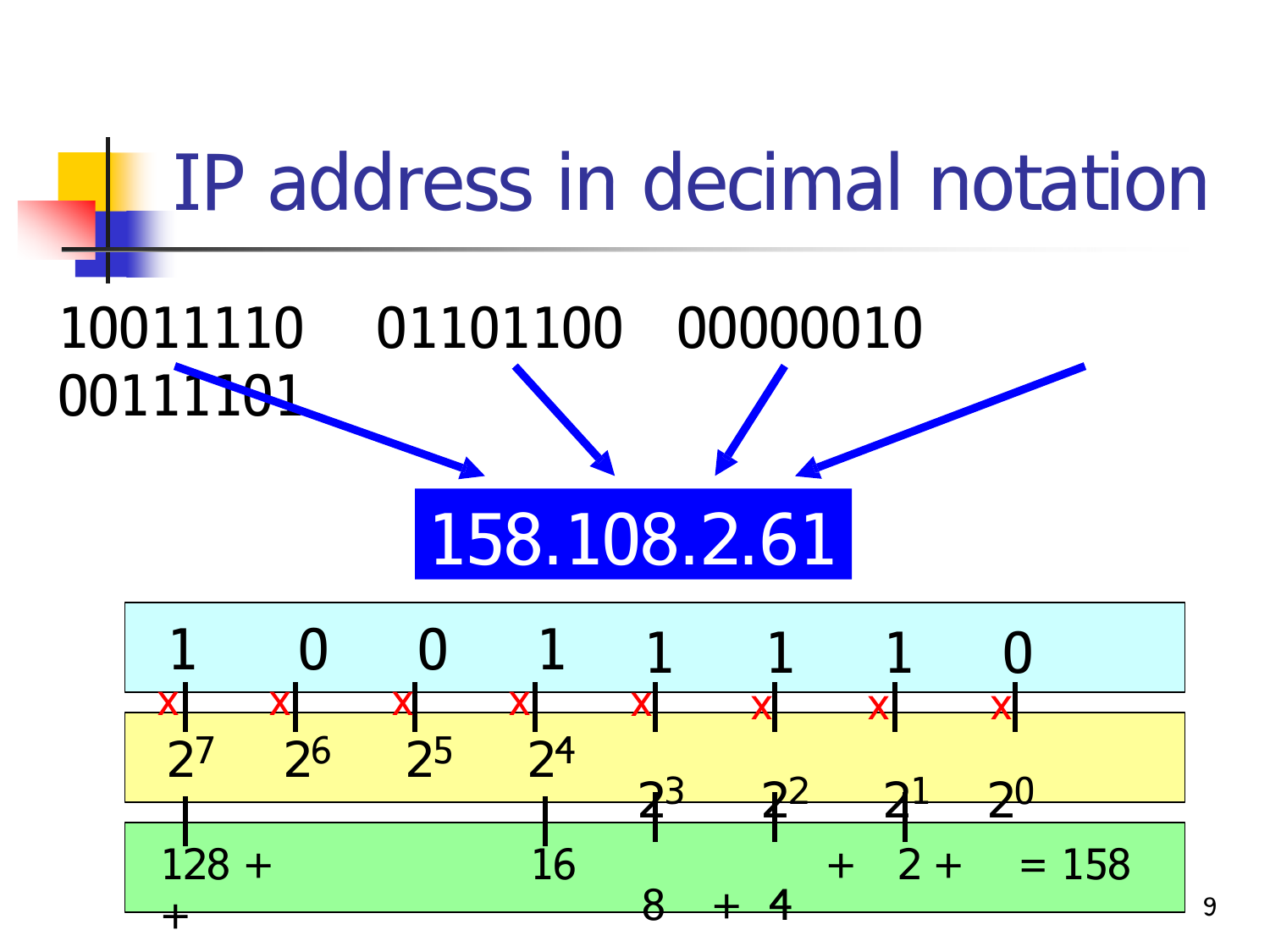

# IP address in decimal notation
10011110	01101100	00000010	00111101

158.108.2.61

1	0	0	1
x	x	x	x
27	26	25	24
128 +	16 +
1	1	1	0
x
x
x
x

23	22	21	20
8	+	4

+	2 +	= 158
9